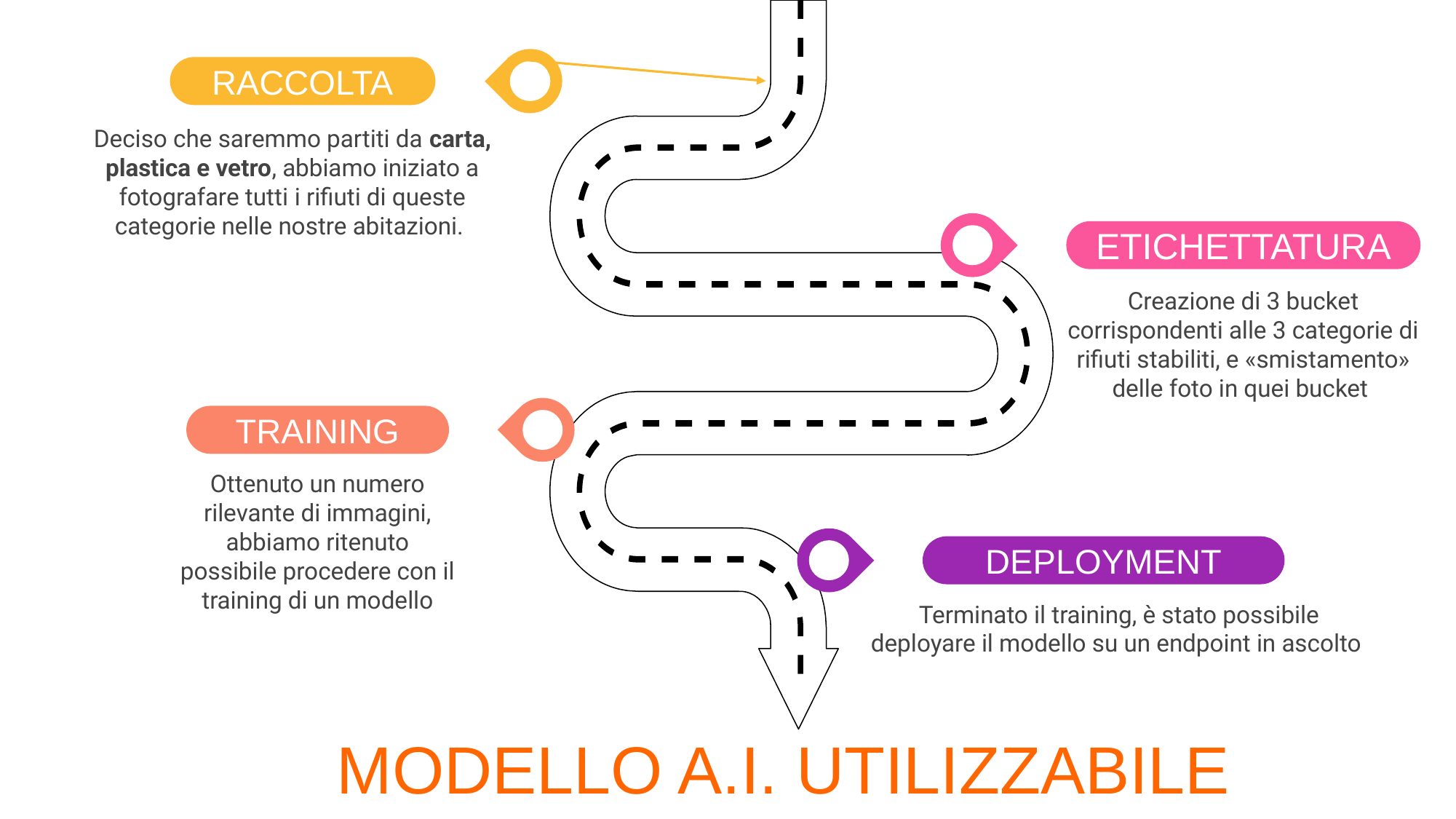

RACCOLTA
Deciso che saremmo partiti da carta, plastica e vetro, abbiamo iniziato a fotografare tutti i rifiuti di queste categorie nelle nostre abitazioni.

ETICHETTATURA
Creazione di 3 bucket corrispondenti alle 3 categorie di rifiuti stabiliti, e «smistamento» delle foto in quei bucket

TRAINING
Ottenuto un numero rilevante di immagini, abbiamo ritenuto possibile procedere con il training di un modello

DEPLOYMENT
Terminato il training, è stato possibile deployare il modello su un endpoint in ascolto
# MODELLO A.I. UTILIZZABILE